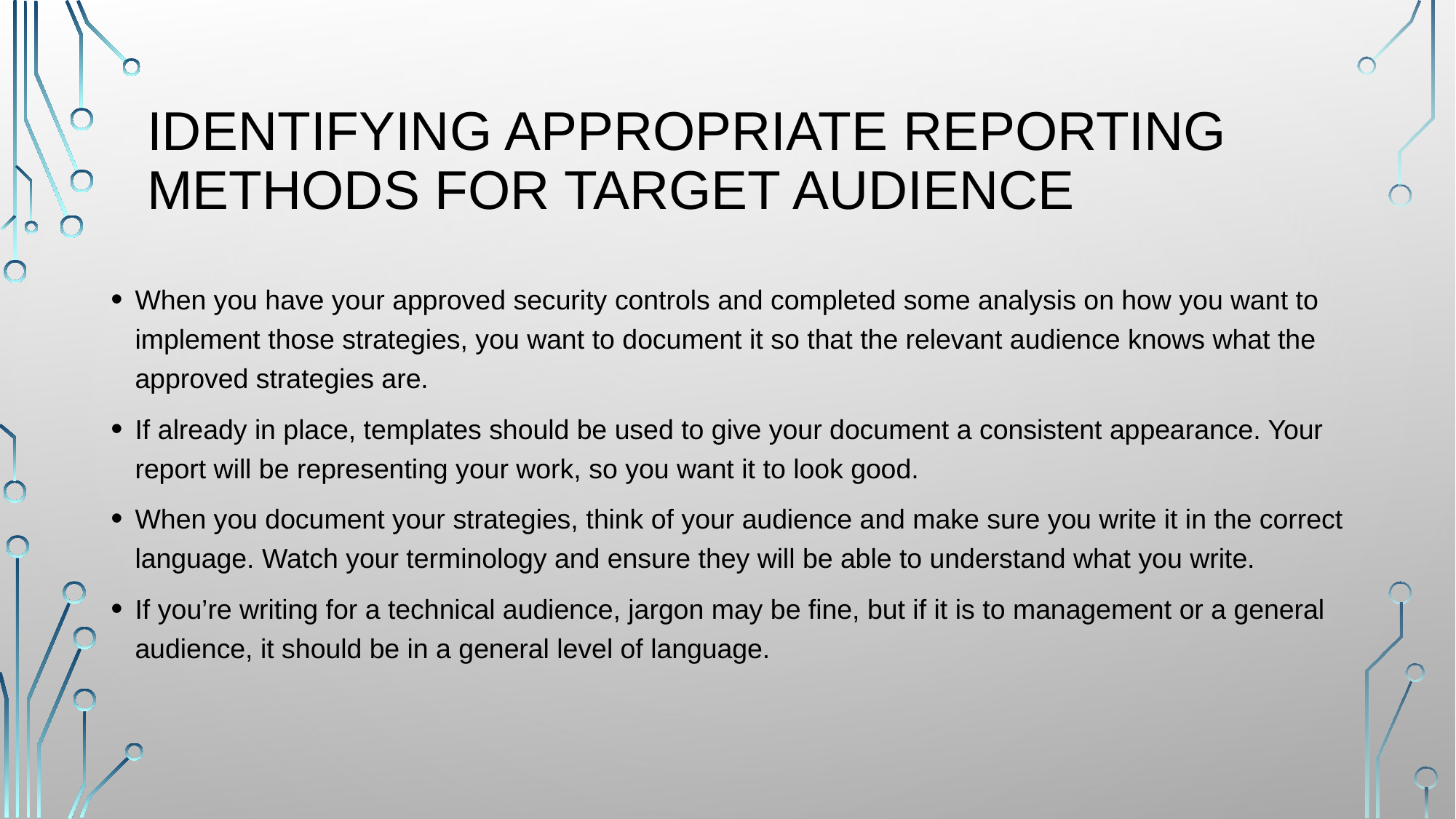

# Identifying appropriate reporting methods for target audience
When you have your approved security controls and completed some analysis on how you want to implement those strategies, you want to document it so that the relevant audience knows what the approved strategies are.
If already in place, templates should be used to give your document a consistent appearance. Your report will be representing your work, so you want it to look good.
When you document your strategies, think of your audience and make sure you write it in the correct language. Watch your terminology and ensure they will be able to understand what you write.
If you’re writing for a technical audience, jargon may be fine, but if it is to management or a general audience, it should be in a general level of language.